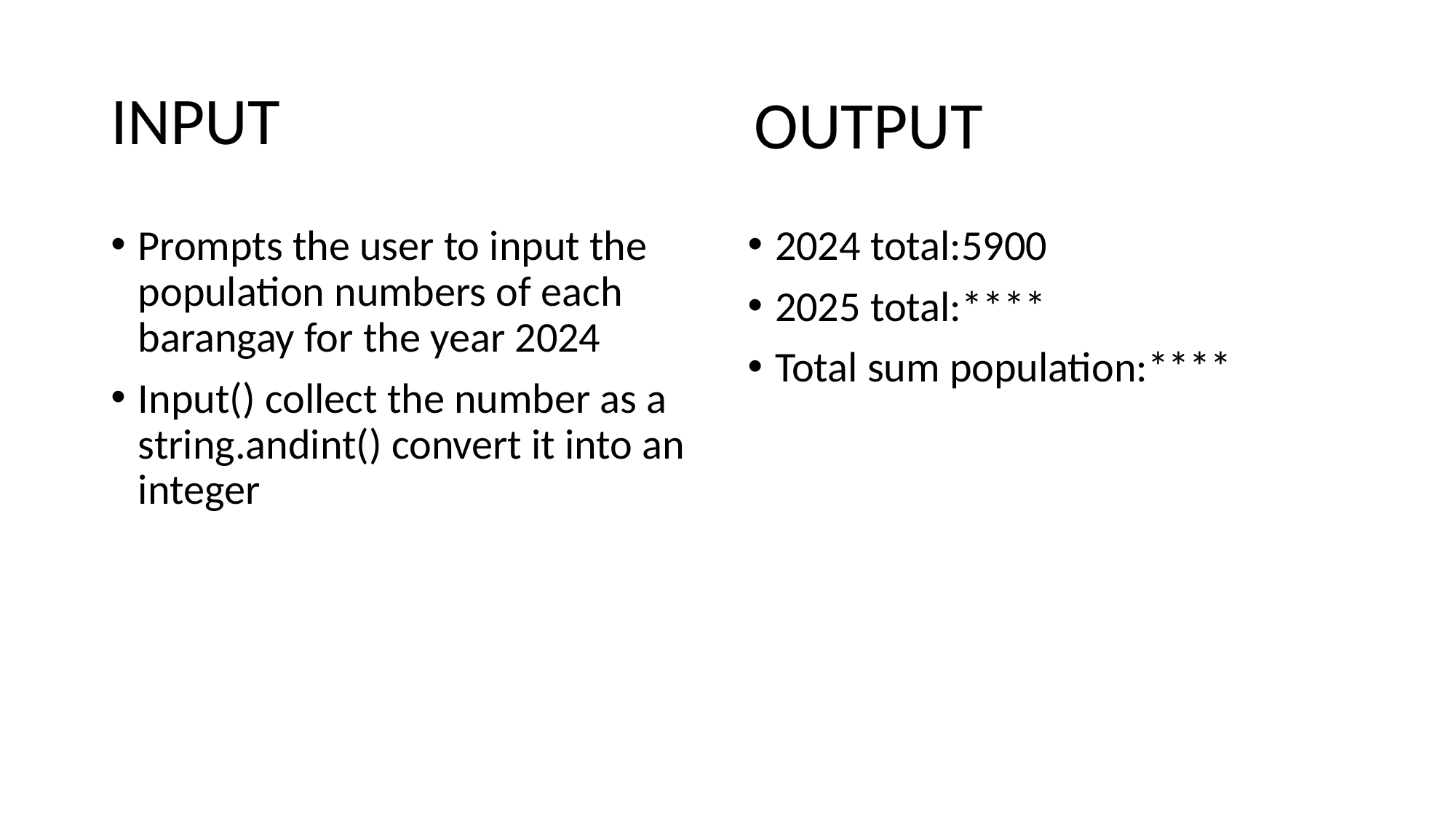

# INPUT
OUTPUT
Prompts the user to input the population numbers of each barangay for the year 2024
Input() collect the number as a string.andint() convert it into an integer
2024 total:5900
2025 total:****
Total sum population:****